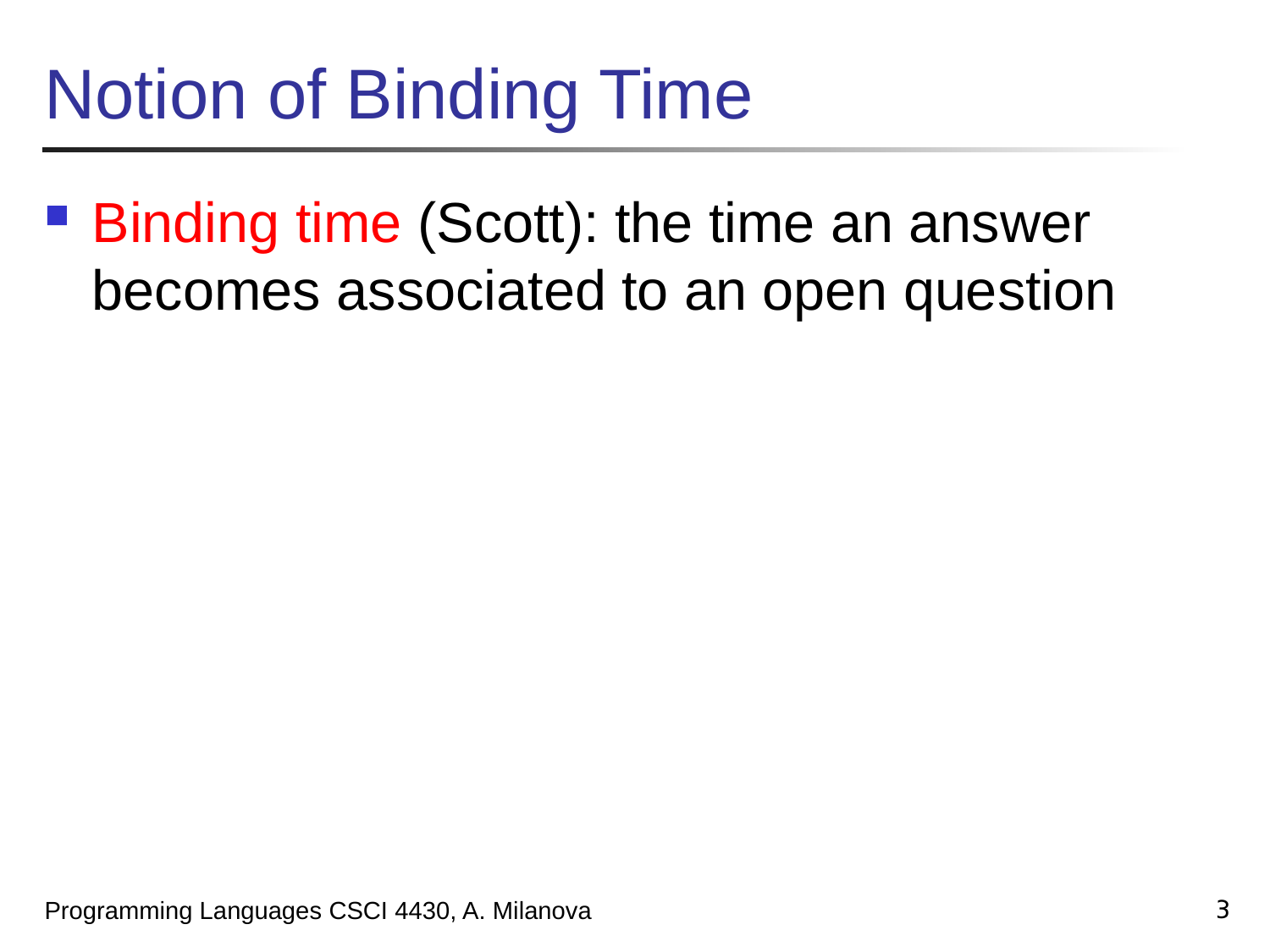

# Notion of Binding Time
Binding time (Scott): the time an answer becomes associated to an open question

3
Programming Languages CSCI 4430, A. Milanova